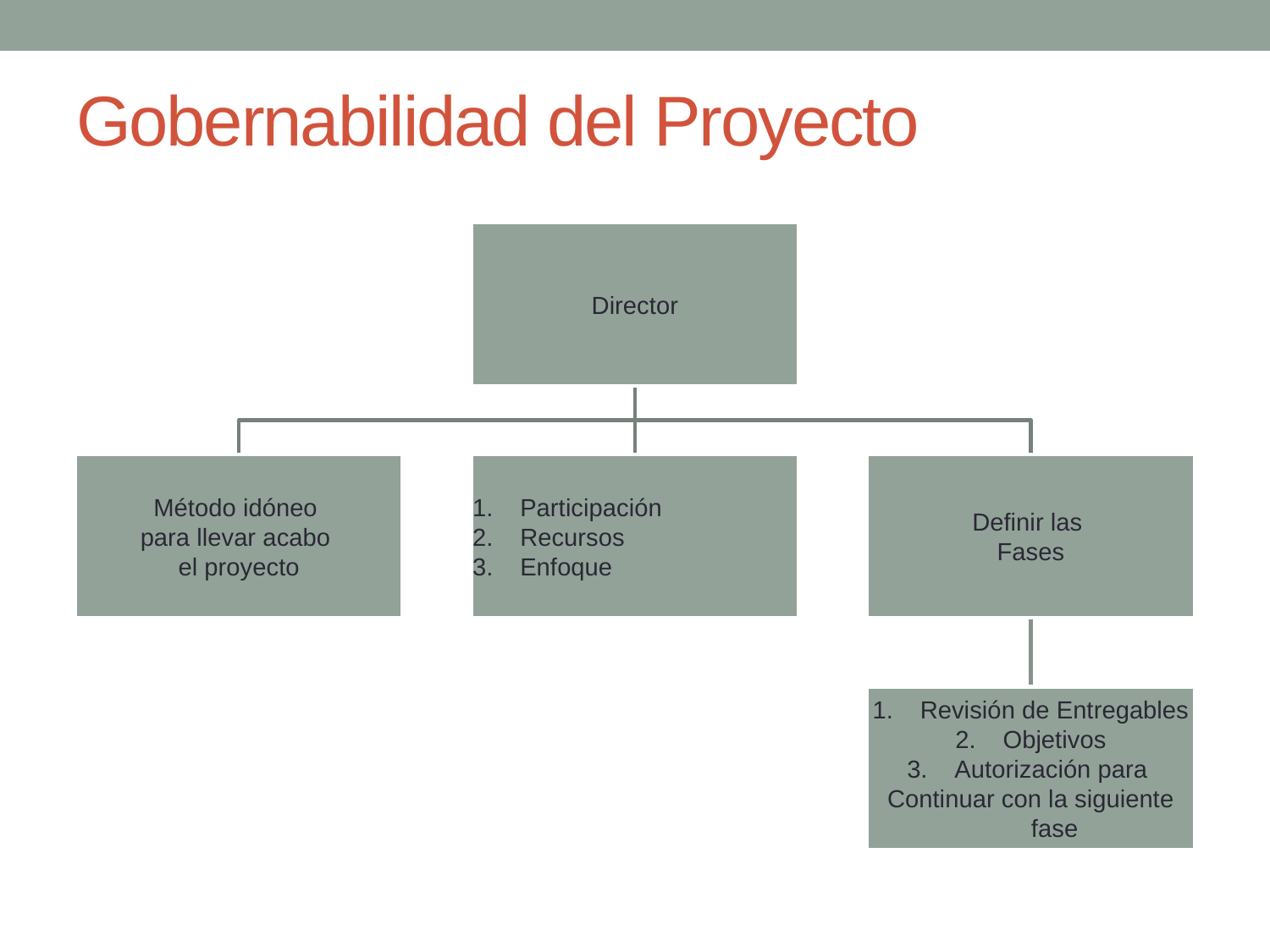

# Gobernabilidad del Proyecto
Director
Método idóneo
para llevar acabo
el proyecto
Participación
Recursos
Enfoque
Definir las
Fases
Revisión de Entregables
Objetivos
Autorización para
Continuar con la siguiente fase